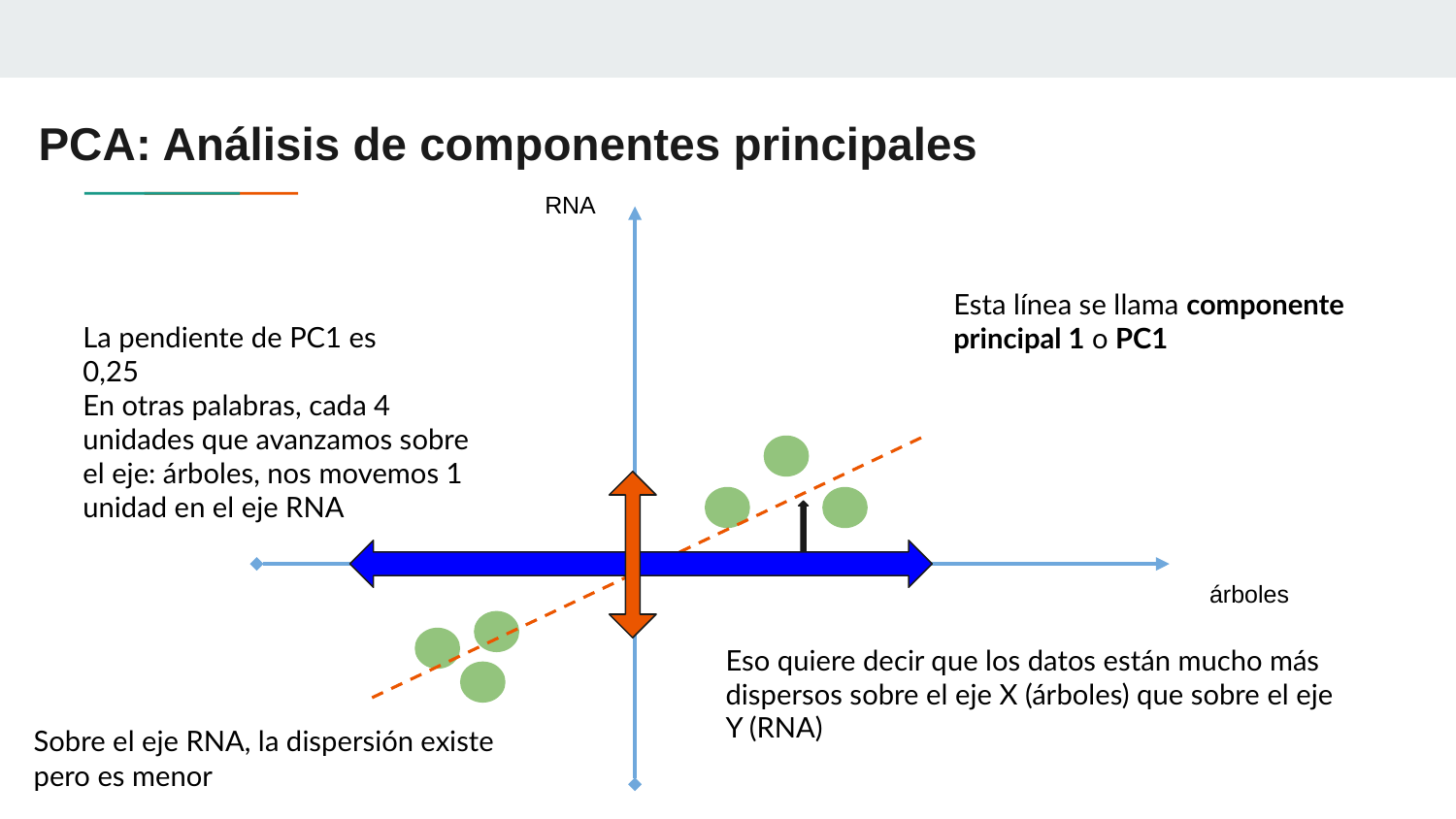

# PCA: Análisis de componentes principales
RNA
Esta línea se llama componente principal 1 o PC1
La pendiente de PC1 es 0,25
En otras palabras, cada 4 unidades que avanzamos sobre el eje: árboles, nos movemos 1 unidad en el eje RNA

Sobre el eje RNA, la dispersión existe pero es menor

árboles

Eso quiere decir que los datos están mucho más dispersos sobre el eje X (árboles) que sobre el eje Y (RNA)